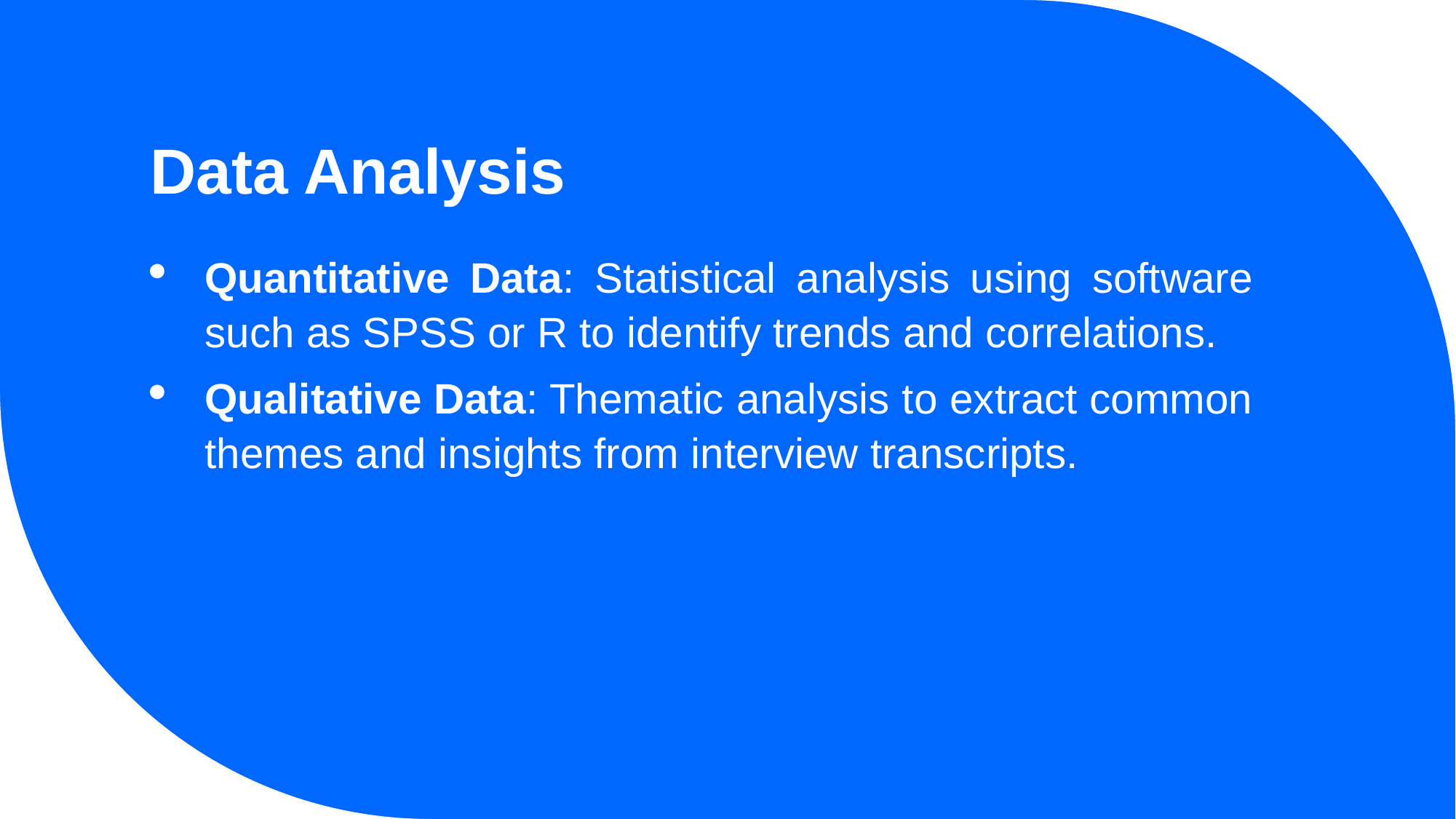

# Data Analysis
Quantitative Data: Statistical analysis using software such as SPSS or R to identify trends and correlations.
Qualitative Data: Thematic analysis to extract common themes and insights from interview transcripts.